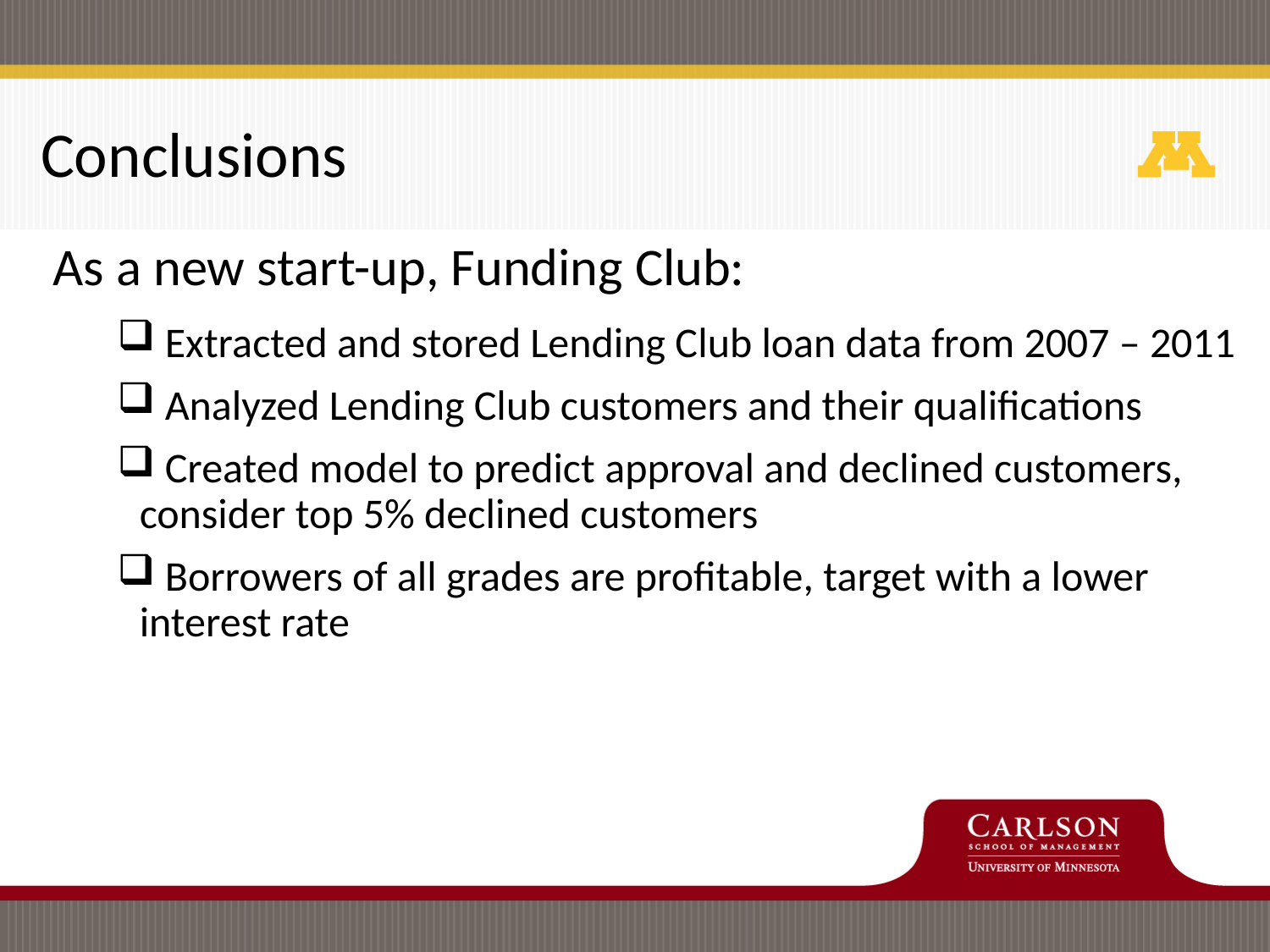

Conclusions
As a new start-up, Funding Club:

 Extracted and stored Lending Club loan data from 2007 – 2011
 Analyzed Lending Club customers and their qualifications
 Created model to predict approval and declined customers,   consider top 5% declined customers
 Borrowers of all grades are profitable, target with a lower interest rate